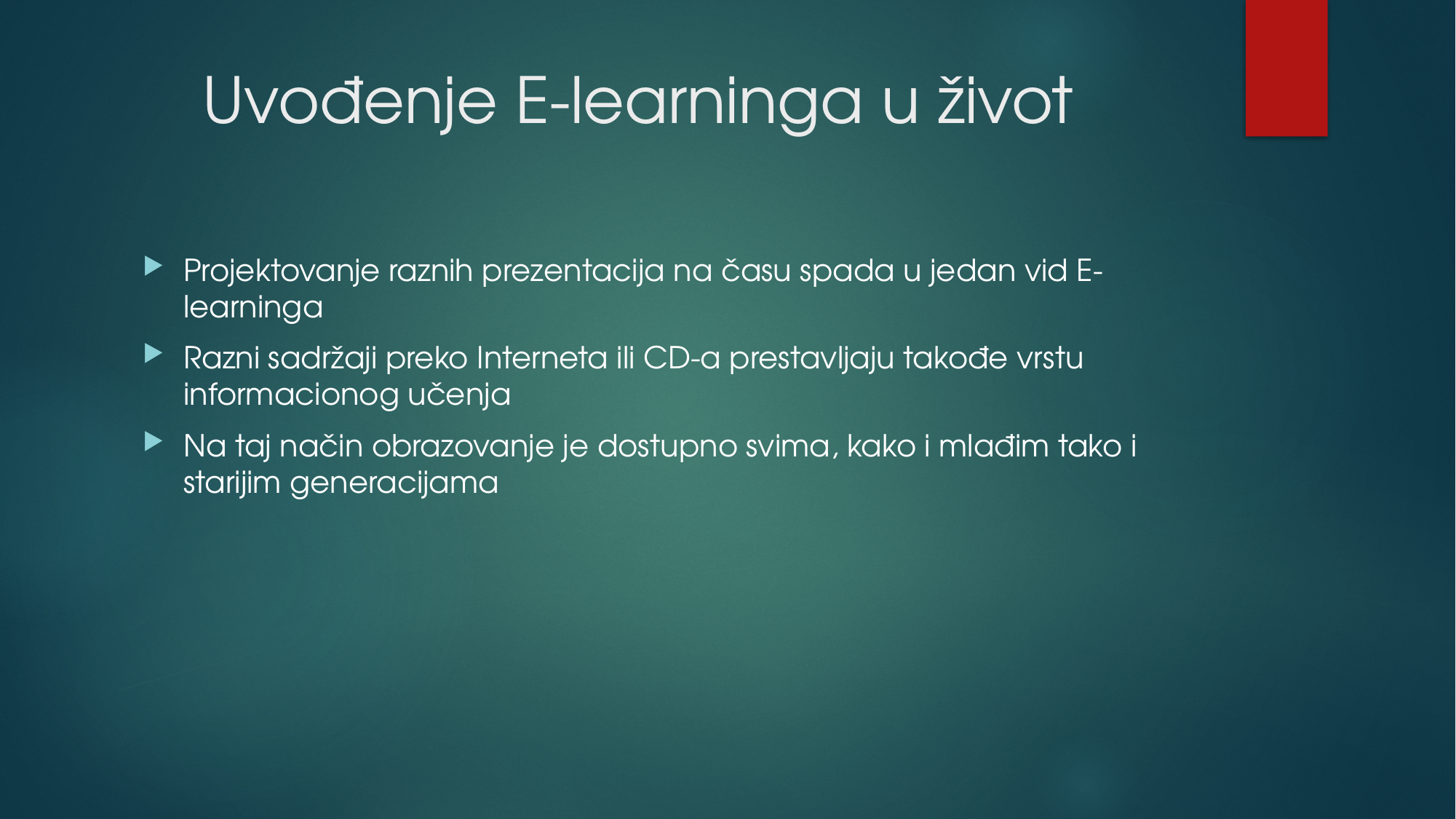

# Uvođenje E-learninga u život
Projektovanje raznih prezentacija na času spada u jedan vid E-learninga
Razni sadržaji preko Interneta ili CD-a prestavljaju takođe vrstu informacionog učenja
Na taj način obrazovanje je dostupno svima, kako i mlađim tako i starijim generacijama